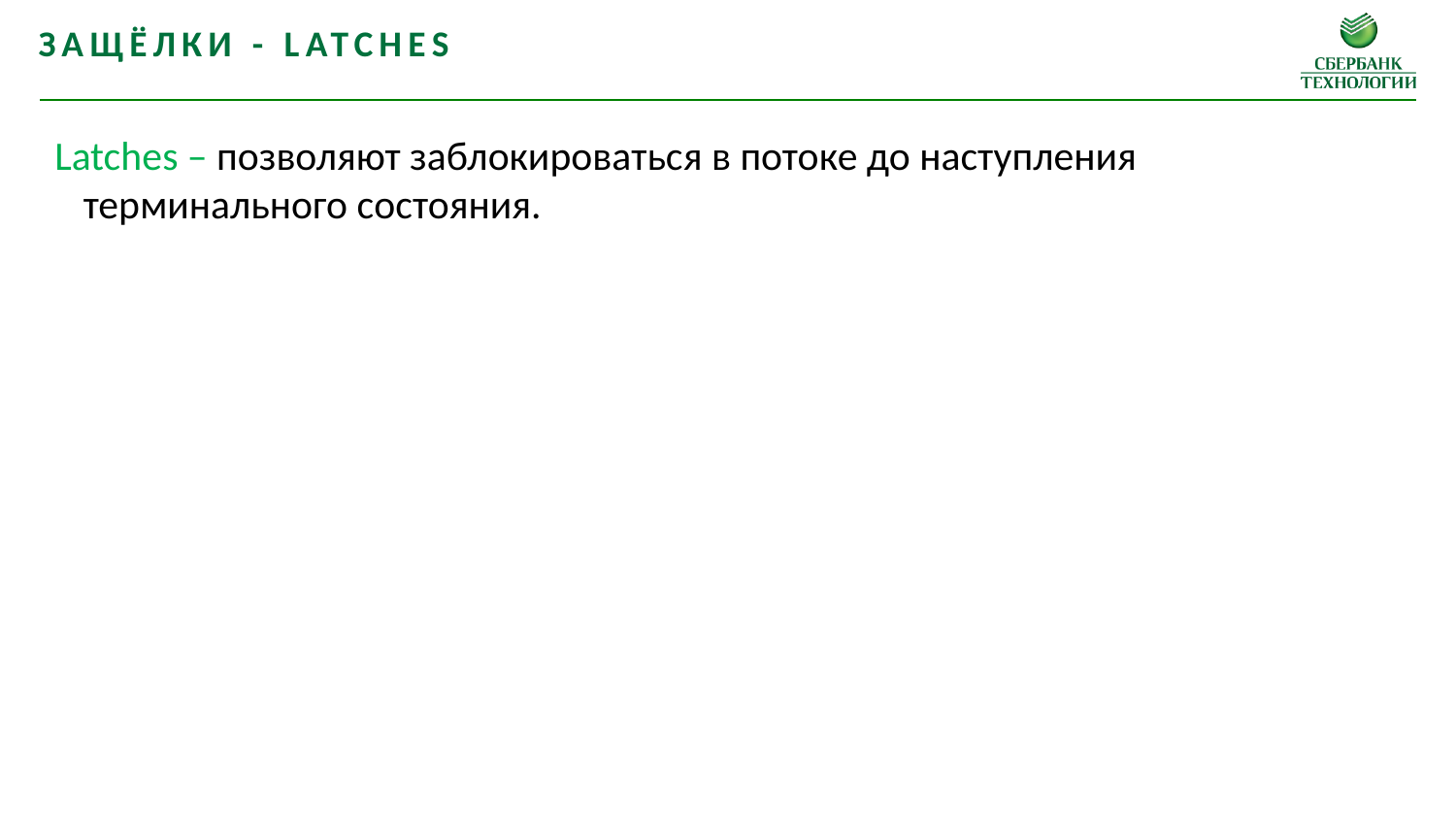

Защёлки - latches
Latches – позволяют заблокироваться в потоке до наступления терминального состояния.